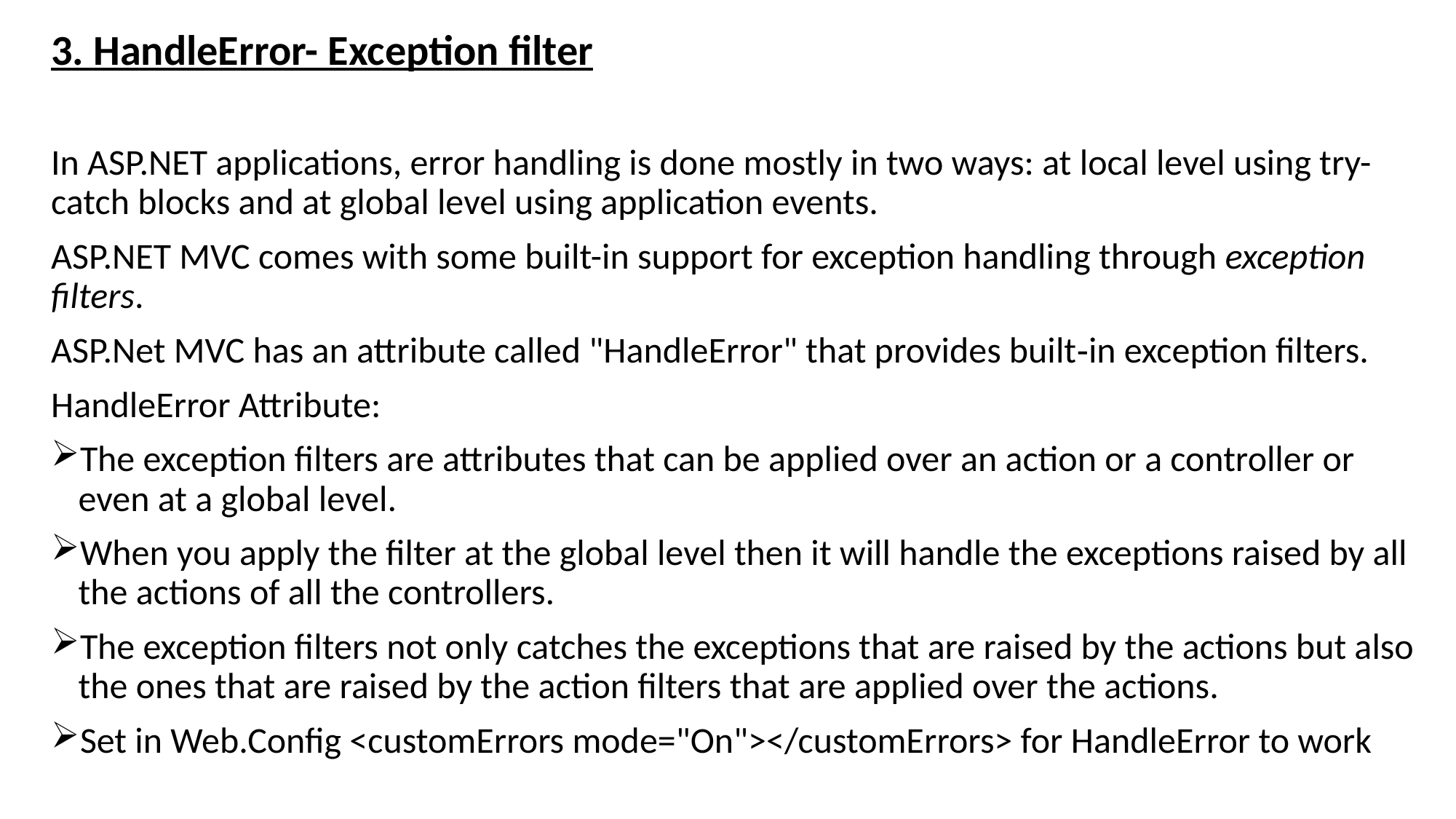

3. HandleError- Exception filter

In ASP.NET applications, error handling is done mostly in two ways: at local level using try-catch blocks and at global level using application events.
ASP.NET MVC comes with some built-in support for exception handling through exception filters.
ASP.Net MVC has an attribute called "HandleError" that provides built‐in exception filters.
HandleError Attribute:
The exception filters are attributes that can be applied over an action or a controller or even at a global level.
When you apply the filter at the global level then it will handle the exceptions raised by all the actions of all the controllers.
The exception filters not only catches the exceptions that are raised by the actions but also the ones that are raised by the action filters that are applied over the actions.
Set in Web.Config <customErrors mode="On"></customErrors> for HandleError to work